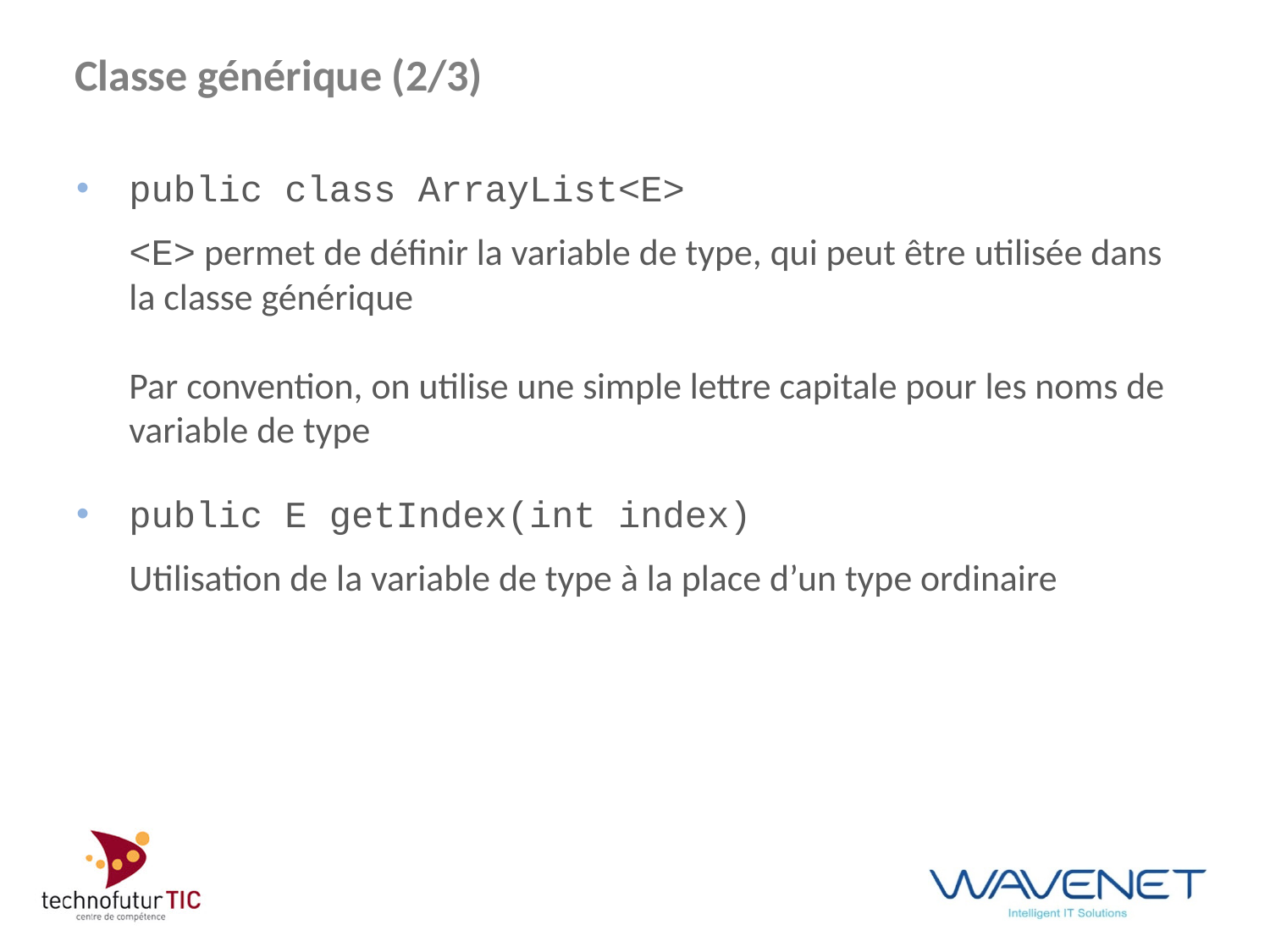

# Classe générique (2/3)
public class ArrayList<E>
	<E> permet de définir la variable de type, qui peut être utilisée dans la classe générique

	Par convention, on utilise une simple lettre capitale pour les noms de variable de type

public E getIndex(int index)

	Utilisation de la variable de type à la place d’un type ordinaire